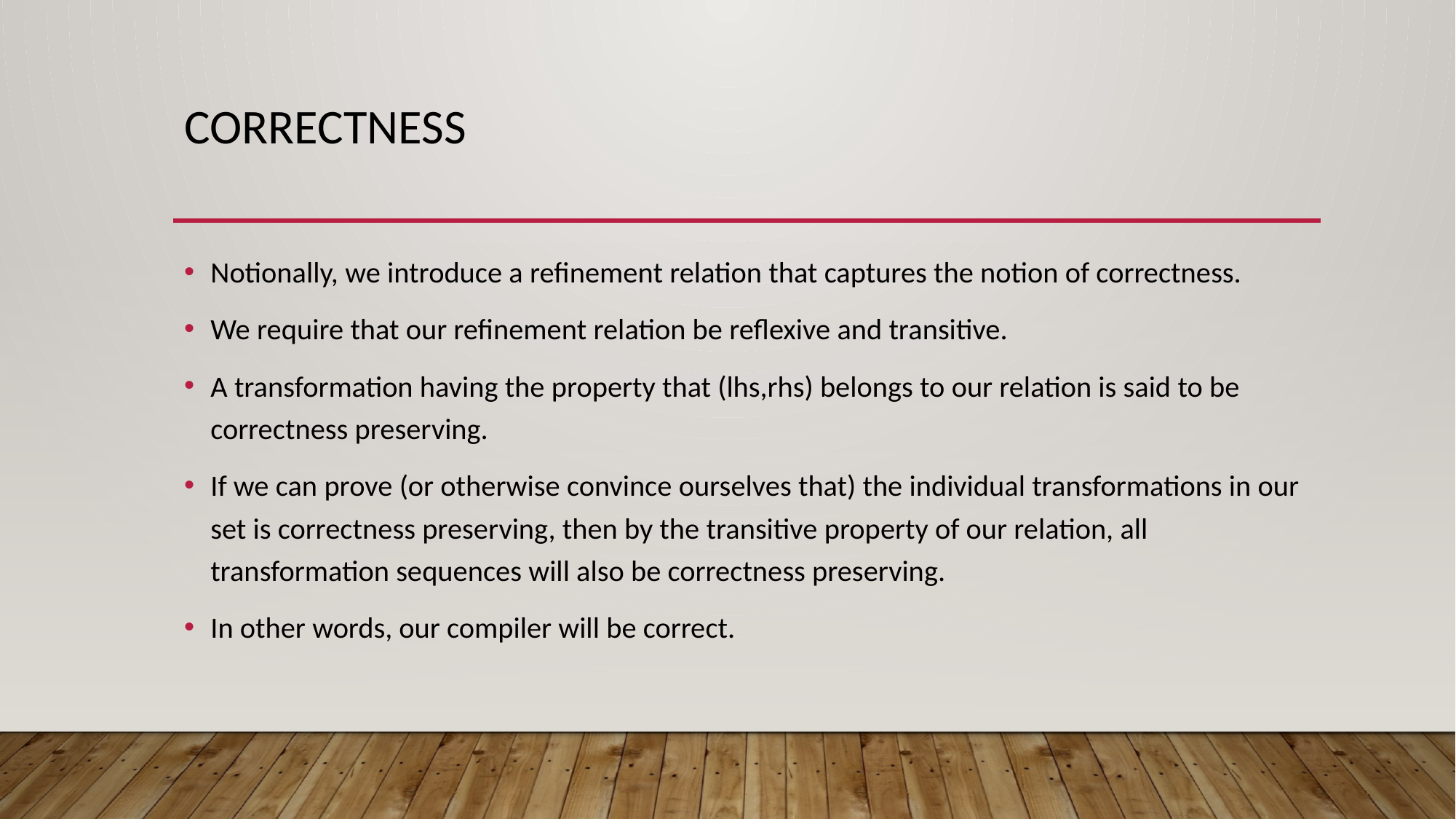

# Correctness
Notionally, we introduce a refinement relation that captures the notion of correctness.
We require that our refinement relation be reflexive and transitive.
A transformation having the property that (lhs,rhs) belongs to our relation is said to be correctness preserving.
If we can prove (or otherwise convince ourselves that) the individual transformations in our set is correctness preserving, then by the transitive property of our relation, all transformation sequences will also be correctness preserving.
In other words, our compiler will be correct.